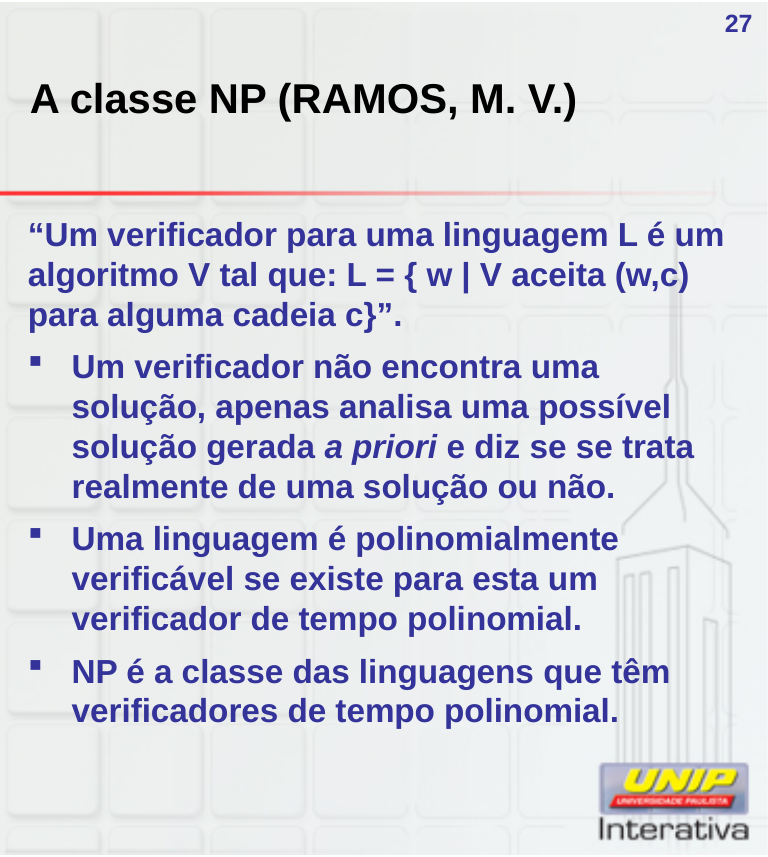

# A classe NP (RAMOS, M. V.)
27
“Um verificador para uma linguagem L é um algoritmo V tal que: L = { w | V aceita (w,c) para alguma cadeia c}”.
Um verificador não encontra uma solução, apenas analisa uma possível solução gerada a priori e diz se se trata realmente de uma solução ou não.
Uma linguagem é polinomialmente verificável se existe para esta um verificador de tempo polinomial.
NP é a classe das linguagens que têm verificadores de tempo polinomial.